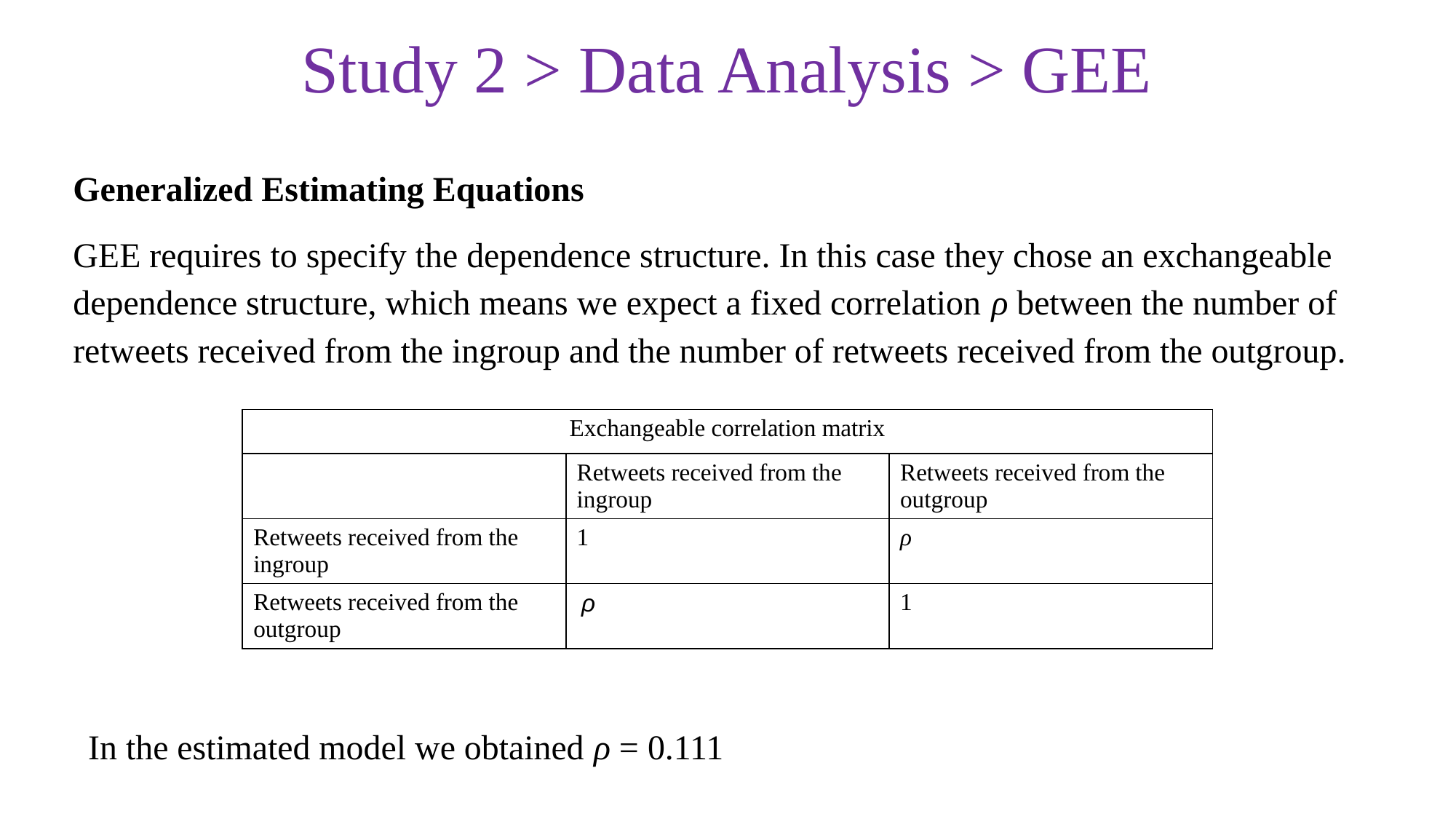

Study 2 > Data Analysis > GEE
Generalized Estimating Equations
GEE requires to specify the dependence structure. In this case they chose an exchangeable dependence structure, which means we expect a fixed correlation ρ between the number of retweets received from the ingroup and the number of retweets received from the outgroup.
| Exchangeable correlation matrix |  |  |
| --- | --- | --- |
|  | Retweets received from the ingroup | Retweets received from the outgroup |
| Retweets received from the ingroup | 1 | ρ |
| Retweets received from the outgroup | ρ | 1 |
In the estimated model we obtained ρ = 0.111